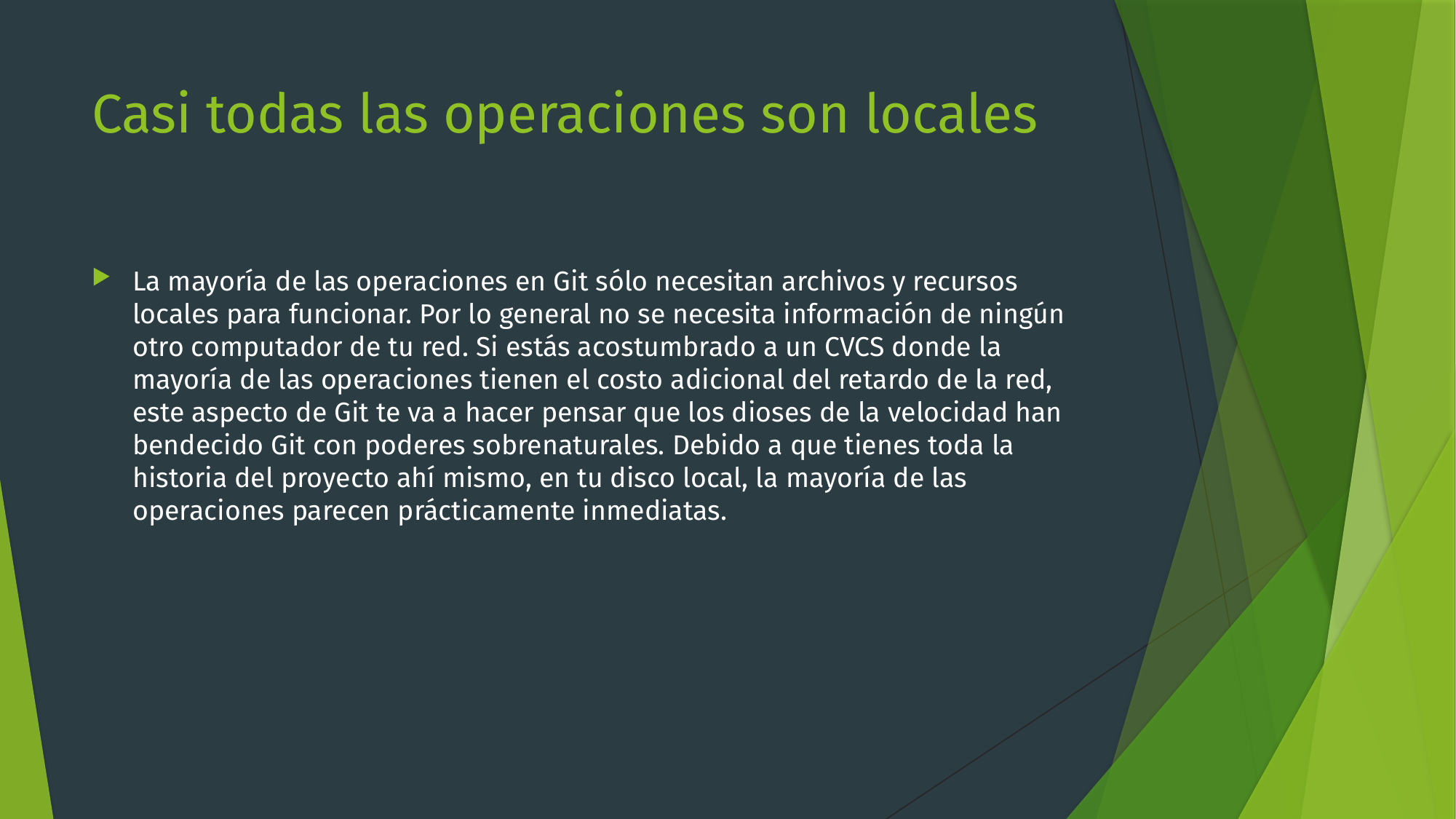

# Casi todas las operaciones son locales
La mayoría de las operaciones en Git sólo necesitan archivos y recursos locales para funcionar. Por lo general no se necesita información de ningún otro computador de tu red. Si estás acostumbrado a un CVCS donde la mayoría de las operaciones tienen el costo adicional del retardo de la red, este aspecto de Git te va a hacer pensar que los dioses de la velocidad han bendecido Git con poderes sobrenaturales. Debido a que tienes toda la historia del proyecto ahí mismo, en tu disco local, la mayoría de las operaciones parecen prácticamente inmediatas.